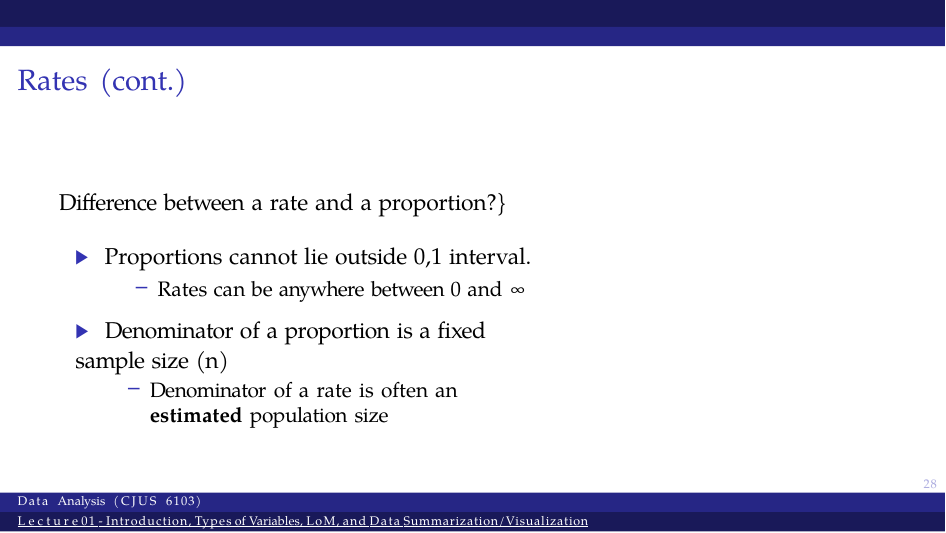

# Rates (cont.)
Difference between a rate and a proportion?}
▶ Proportions cannot lie outside 0,1 interval.
Rates can be anywhere between 0 and ∞
▶ Denominator of a proportion is a fixed sample size (n)
Denominator of a rate is often an estimated population size
28
Data Analysis (CJUS 6103)
Lecture 01 - Introduction, Types of Variables, LoM, and Data Summarization/Visualization